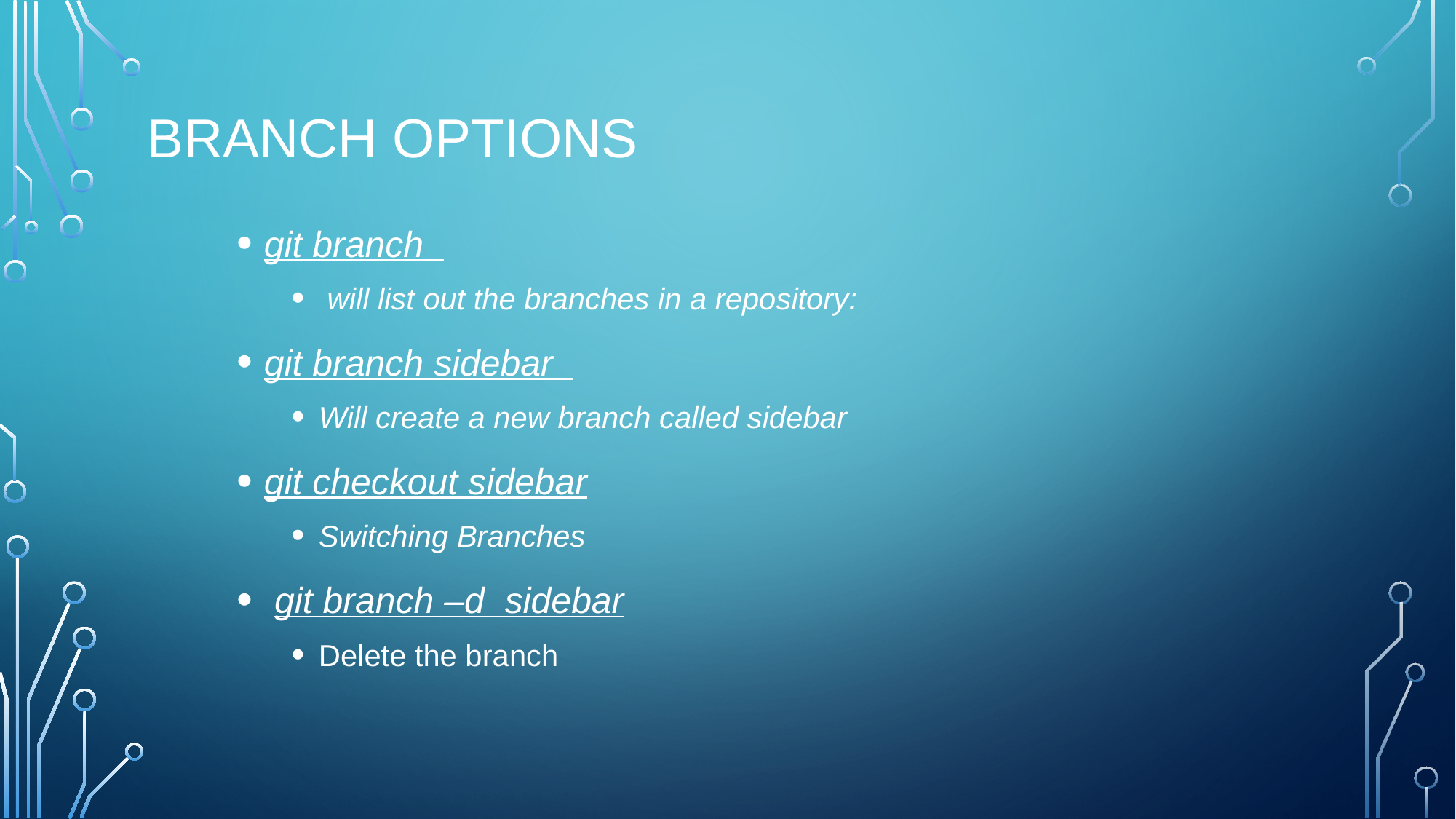

# Branch options
git branch
 will list out the branches in a repository:
git branch sidebar
Will create a new branch called sidebar
git checkout sidebar
Switching Branches
 git branch –d  sidebar
Delete the branch